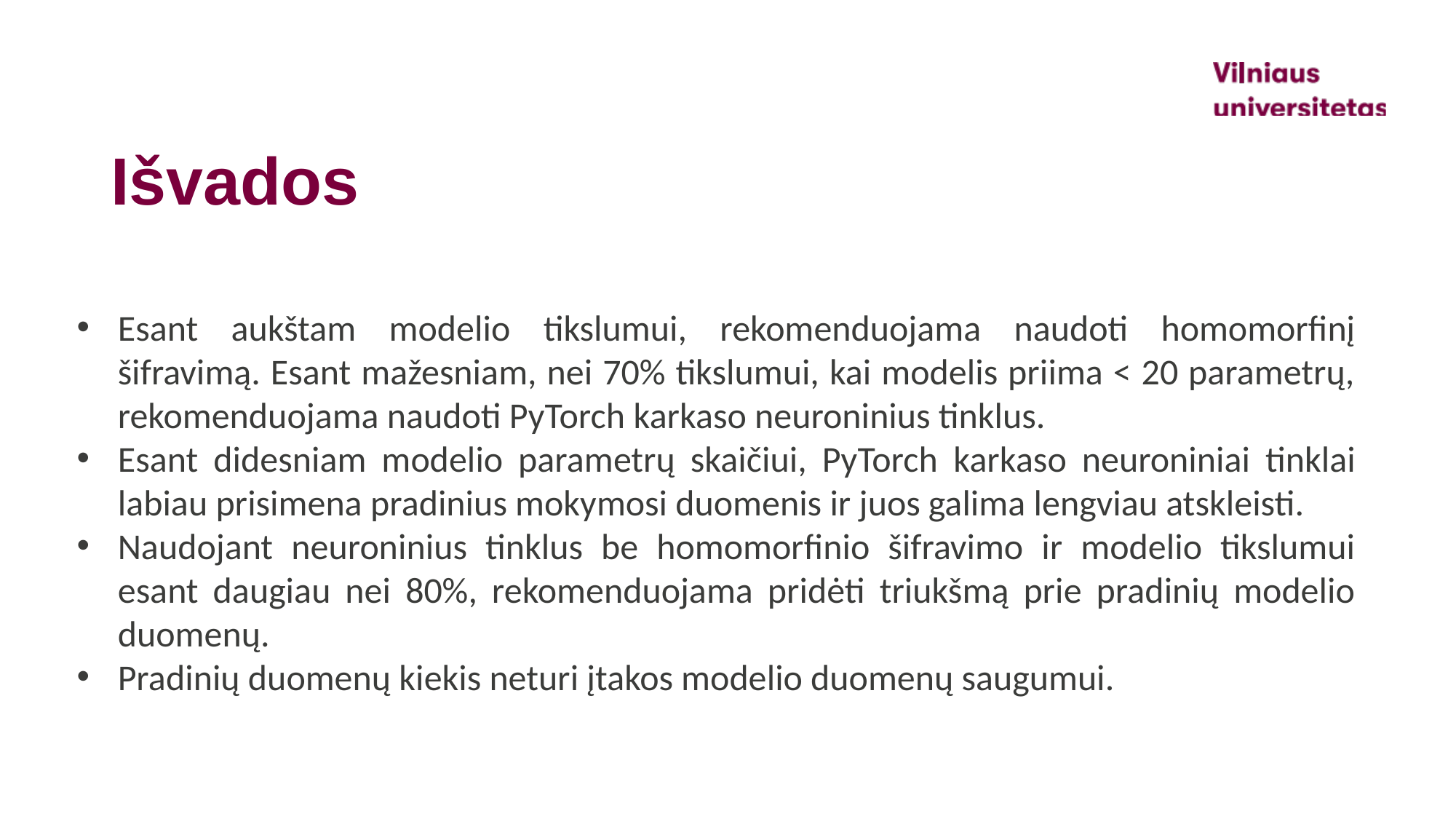

# Išvados
Esant aukštam modelio tikslumui, rekomenduojama naudoti homomorfinį šifravimą. Esant mažesniam, nei 70% tikslumui, kai modelis priima < 20 parametrų, rekomenduojama naudoti PyTorch karkaso neuroninius tinklus.
Esant didesniam modelio parametrų skaičiui, PyTorch karkaso neuroniniai tinklai labiau prisimena pradinius mokymosi duomenis ir juos galima lengviau atskleisti.
Naudojant neuroninius tinklus be homomorfinio šifravimo ir modelio tikslumui esant daugiau nei 80%, rekomenduojama pridėti triukšmą prie pradinių modelio duomenų.
Pradinių duomenų kiekis neturi įtakos modelio duomenų saugumui.